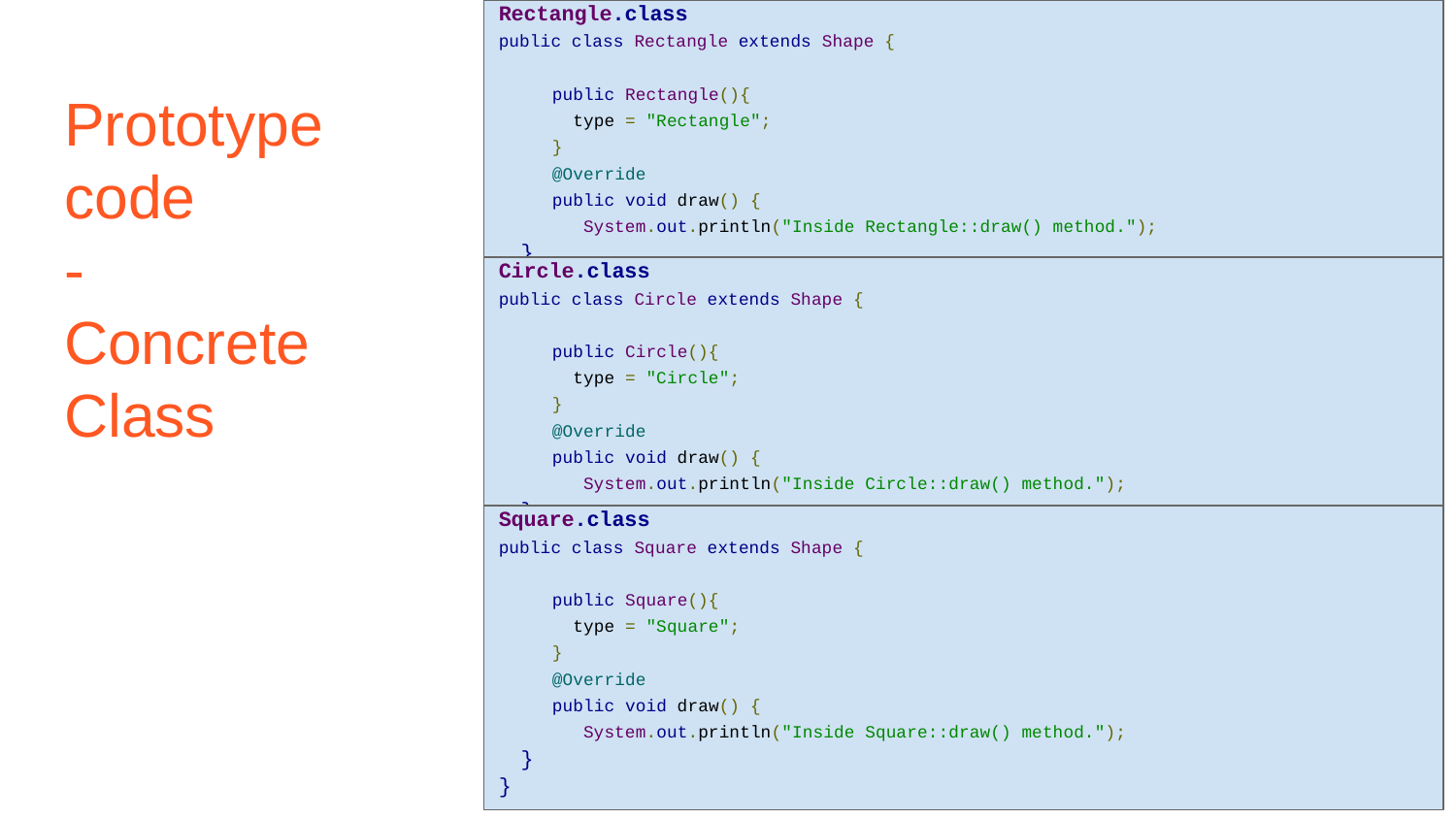

Rectangle.class
public class Rectangle extends Shape {

   public Rectangle(){
     type = "Rectangle";
   }
   @Override
   public void draw() {
      System.out.println("Inside Rectangle::draw() method.");
}
}
# Prototype
code
-
Concrete Class
Circle.class
public class Circle extends Shape {

   public Circle(){
     type = "Circle";
   }
   @Override
   public void draw() {
      System.out.println("Inside Circle::draw() method.");
}
}
Square.class
public class Square extends Shape {

   public Square(){
     type = "Square";
   }
   @Override
   public void draw() {
      System.out.println("Inside Square::draw() method.");
}
}